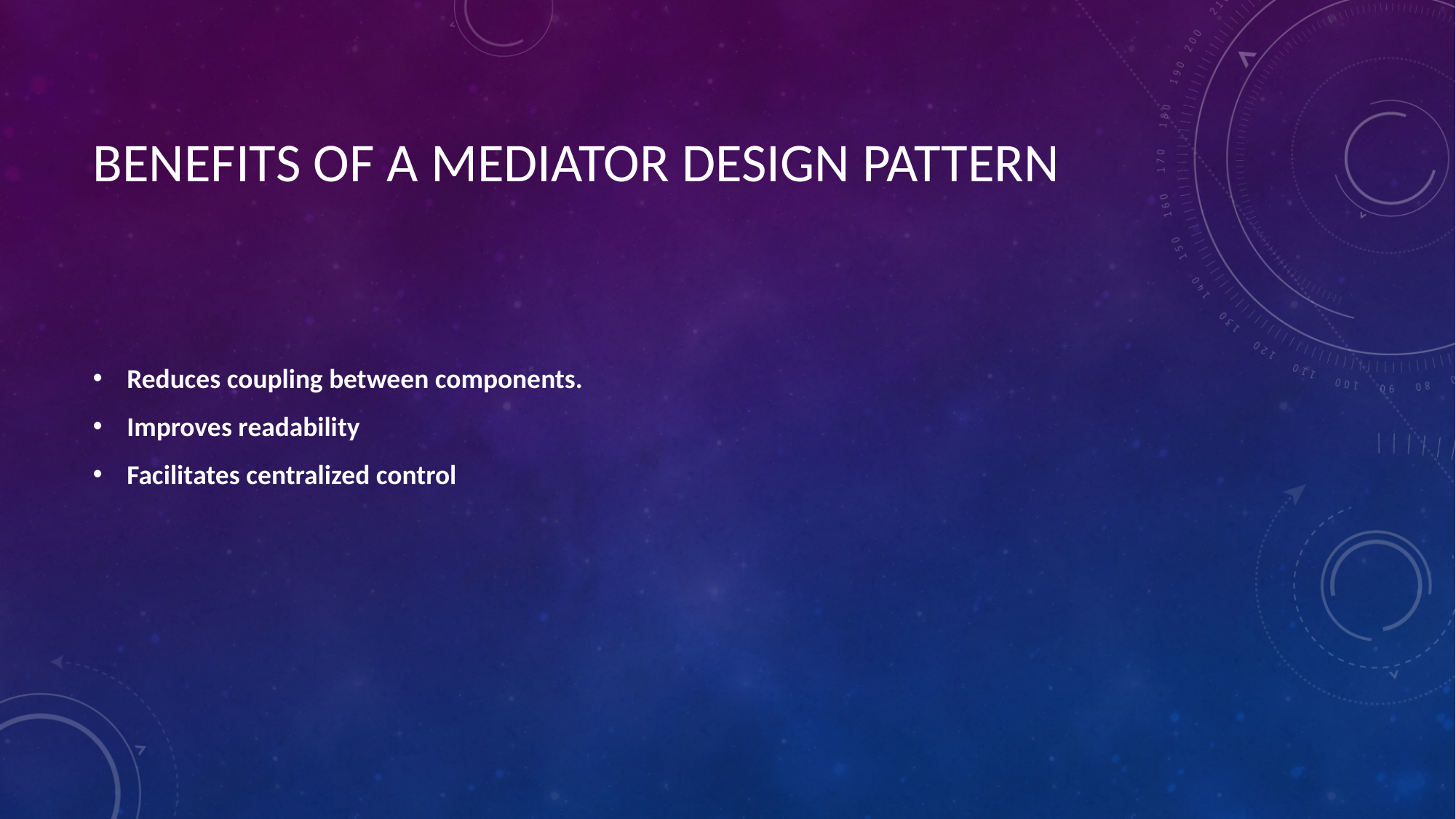

# Benefits of a Mediator Design Pattern
Reduces coupling between components.
Improves readability
Facilitates centralized control